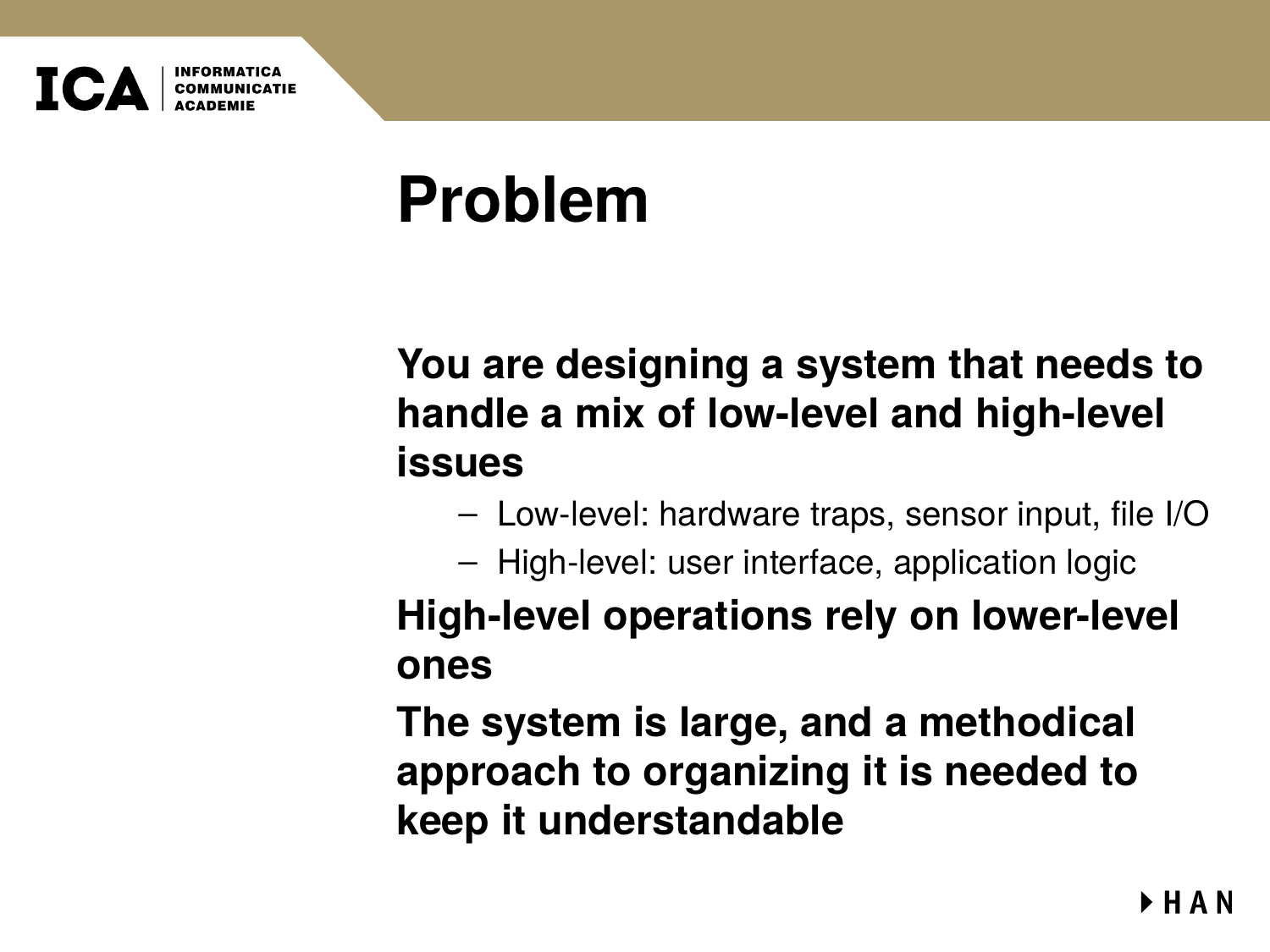

# Problem

You are designing a system that needs to handle a mix of low-level and high-level issues
Low-level: hardware traps, sensor input, file I/O
High-level: user interface, application logic
High-level operations rely on lower-level ones
The system is large, and a methodical approach to organizing it is needed to keep it understandable